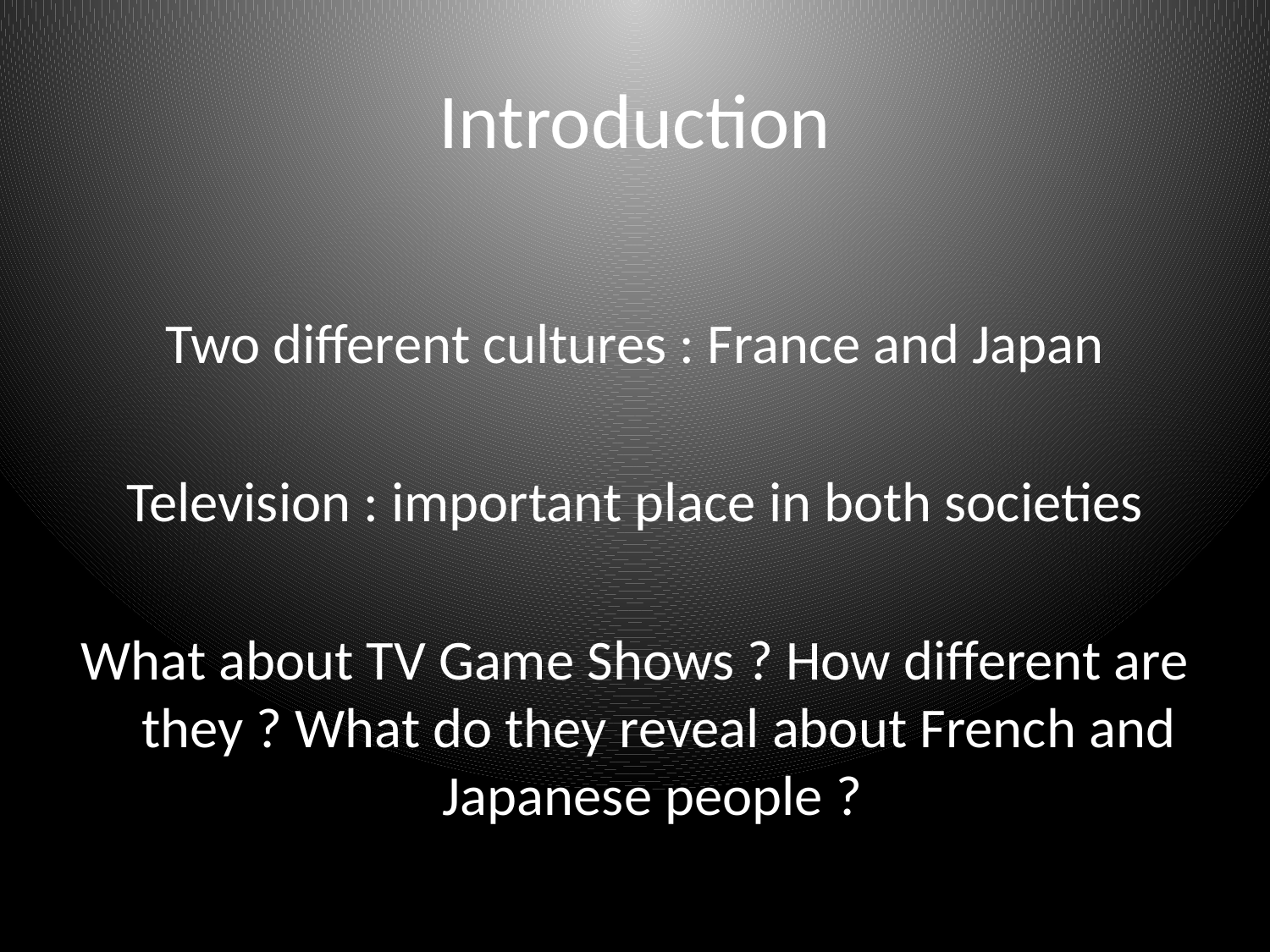

# Introduction

Two different cultures : France and Japan

Television : important place in both societies

What about TV Game Shows ? How different are they ? What do they reveal about French and Japanese people ?